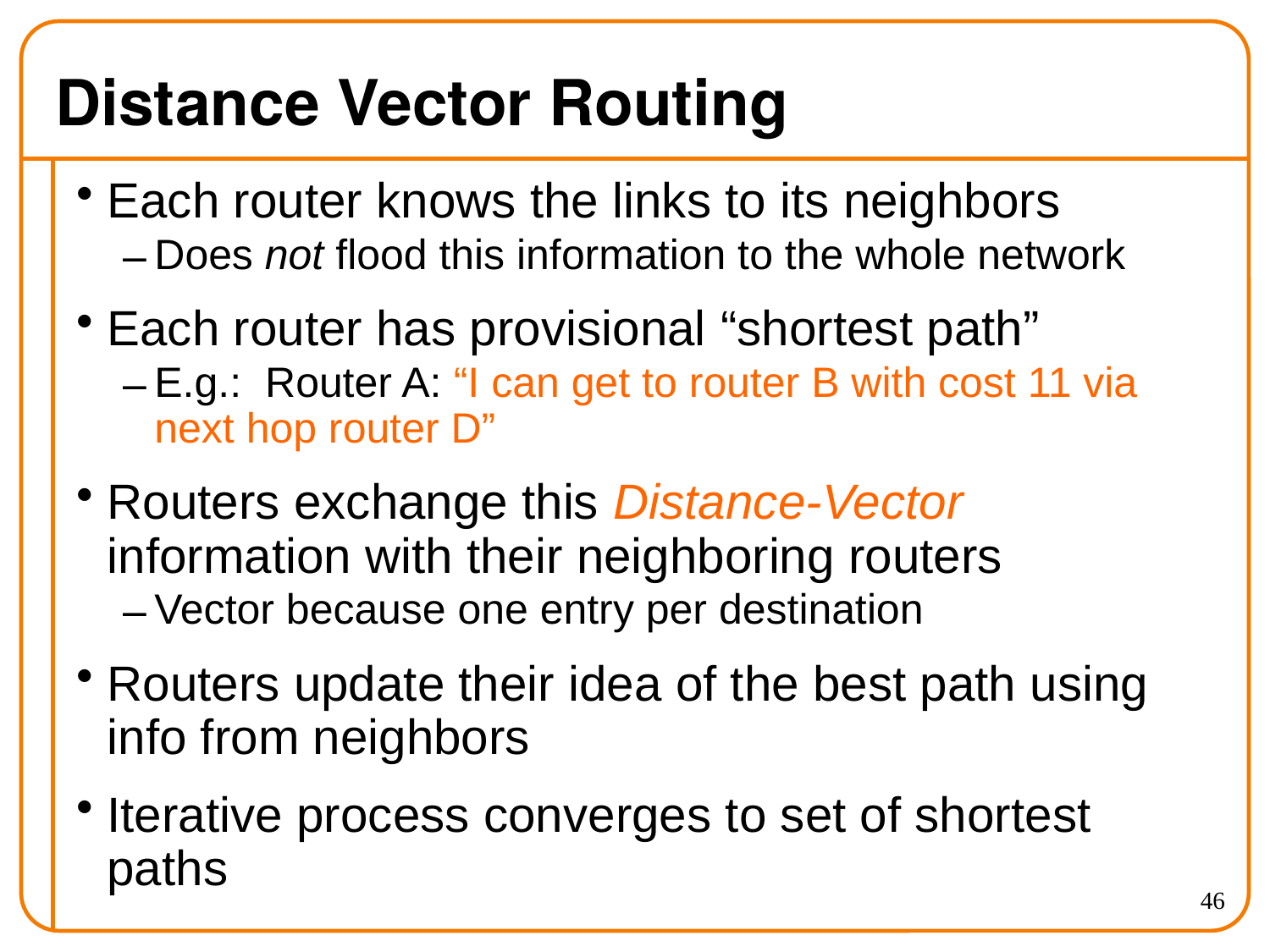

# Distance Vector Routing
Each router knows the links to its neighbors
Does not flood this information to the whole network
Each router has provisional “shortest path”
E.g.:  Router A: “I can get to router B with cost 11 via next hop router D”
Routers exchange this Distance-Vector  information with their neighboring routers
Vector because one entry per destination
Routers update their idea of the best path using info from neighbors
Iterative process converges to set of shortest paths
46